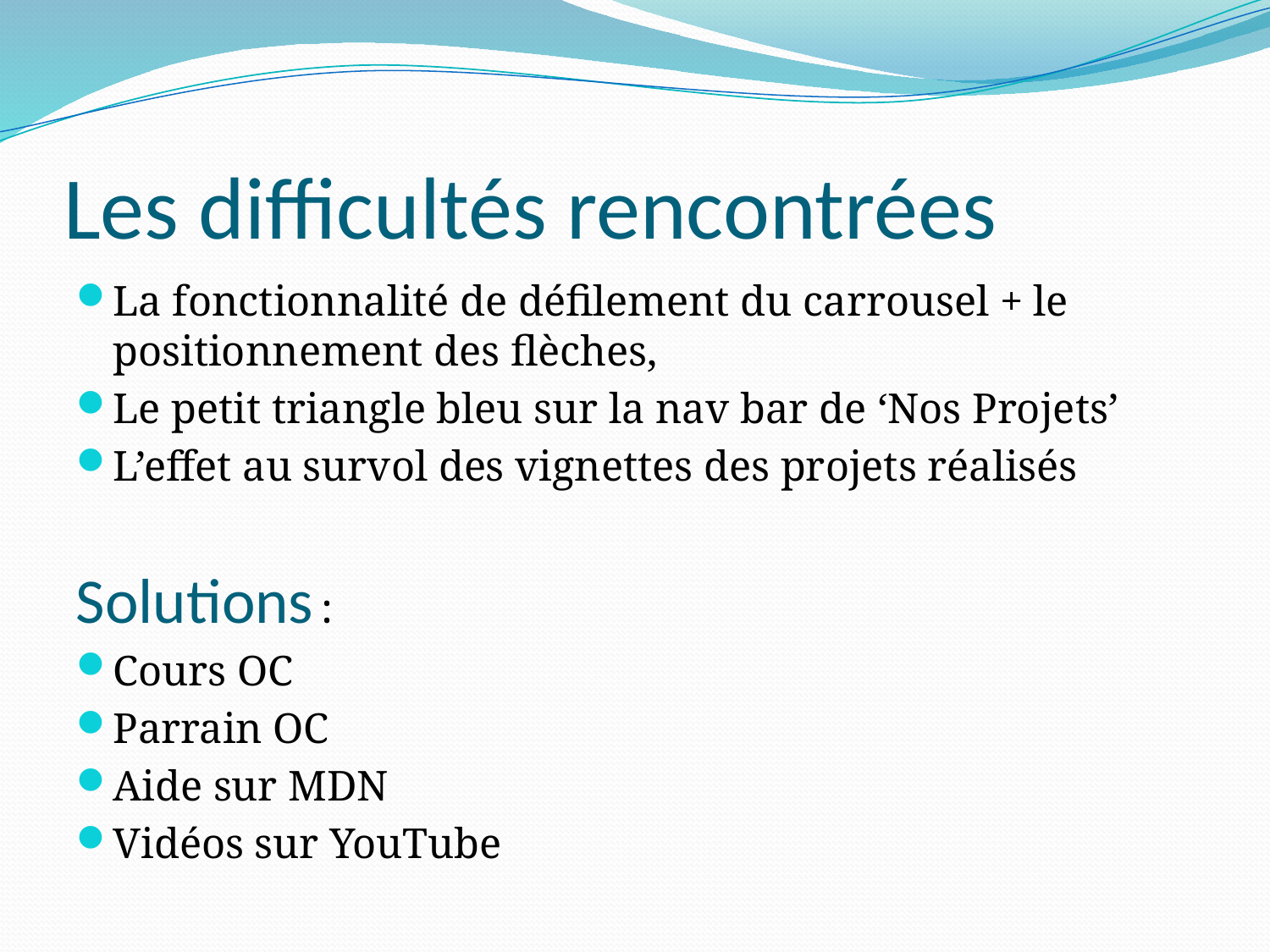

# Les difficultés rencontrées
La fonctionnalité de défilement du carrousel + le positionnement des flèches,
Le petit triangle bleu sur la nav bar de ‘Nos Projets’
L’effet au survol des vignettes des projets réalisés

Solutions :
Cours OC
Parrain OC
Aide sur MDN
Vidéos sur YouTube